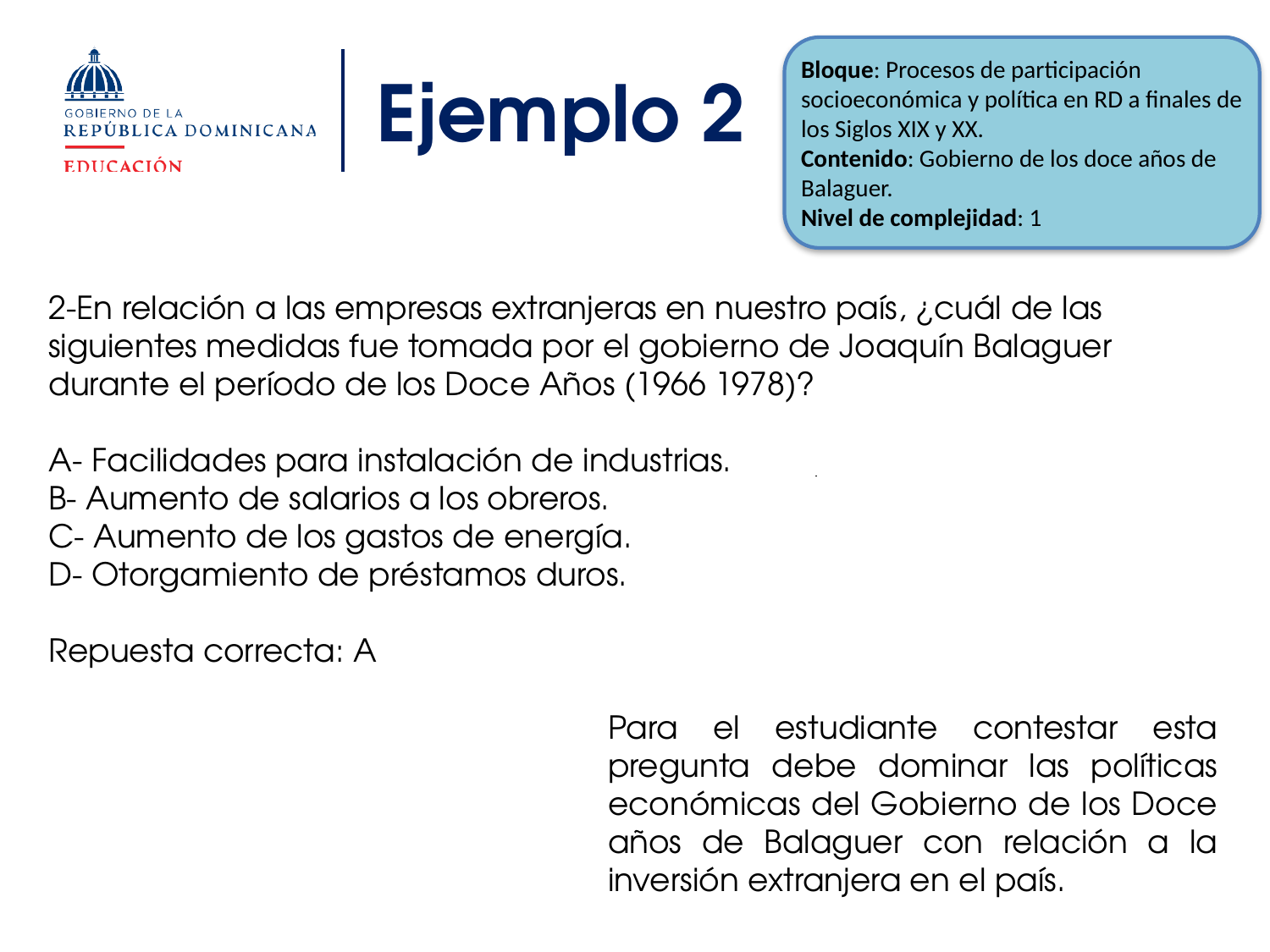

Bloque: Procesos de participación socioeconómica y política en RD a finales de los Siglos XIX y XX.
Contenido: Gobierno de los doce años de Balaguer.
Nivel de complejidad: 1
# Ejemplo 2
2-En relación a las empresas extranjeras en nuestro país, ¿cuál de las siguientes medidas fue tomada por el gobierno de Joaquín Balaguer durante el período de los Doce Años (1966 1978)?

A- Facilidades para instalación de industrias.
B- Aumento de salarios a los obreros.
C- Aumento de los gastos de energía.
D- Otorgamiento de préstamos duros.

Repuesta correcta: A

Para el estudiante contestar esta pregunta debe dominar las políticas económicas del Gobierno de los Doce años de Balaguer con relación a la inversión extranjera en el país.